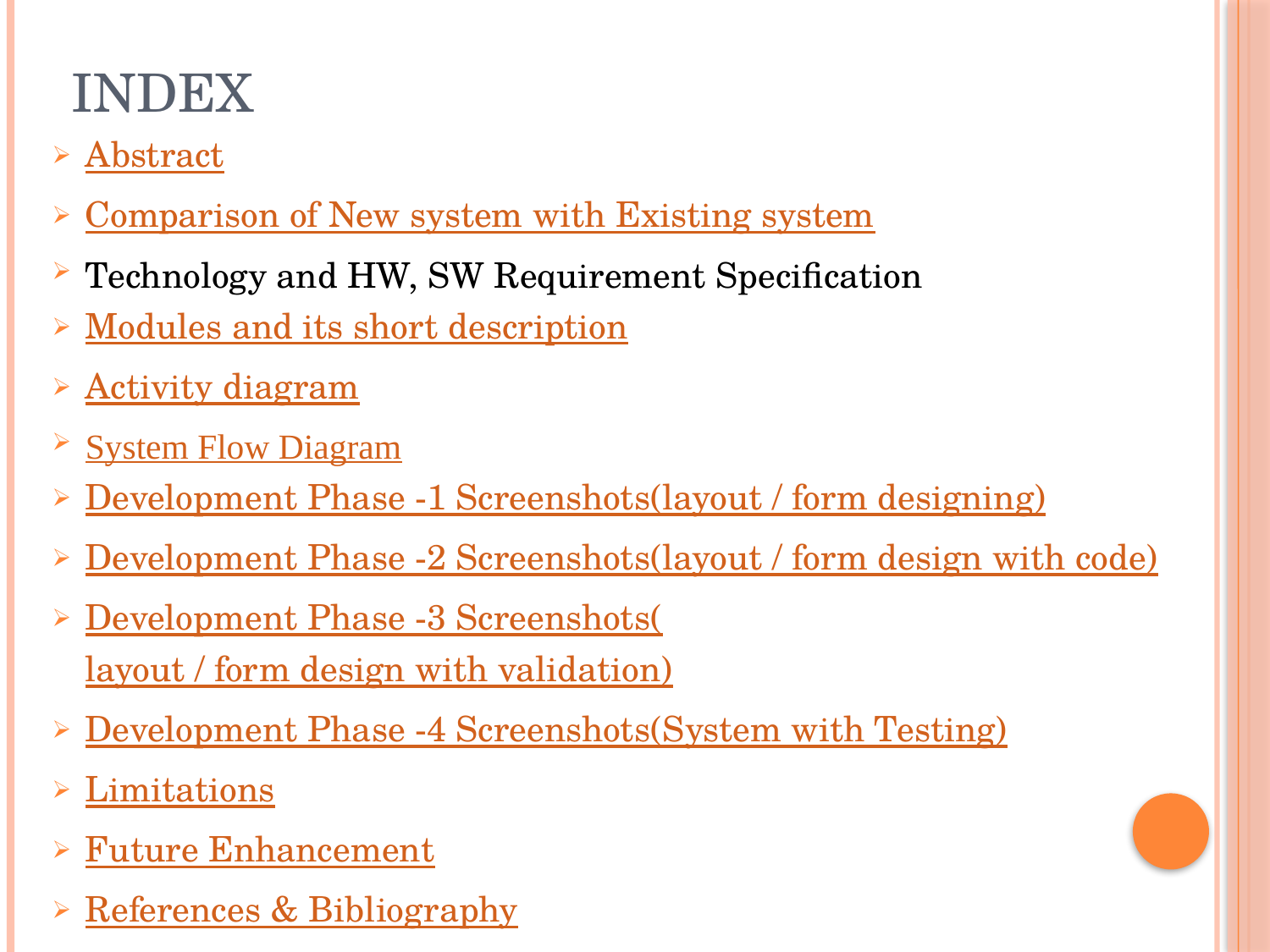

# INDEX
Abstract
Comparison of New system with Existing system
Technology and HW, SW Requirement Specification
Modules and its short description
Activity diagram
System Flow Diagram
Development Phase -1 Screenshots(layout / form designing)
Development Phase -2 Screenshots(layout / form design with code)
Development Phase -3 Screenshots(layout / form design with validation)
Development Phase -4 Screenshots(System with Testing)
Limitations
Future Enhancement
References & Bibliography